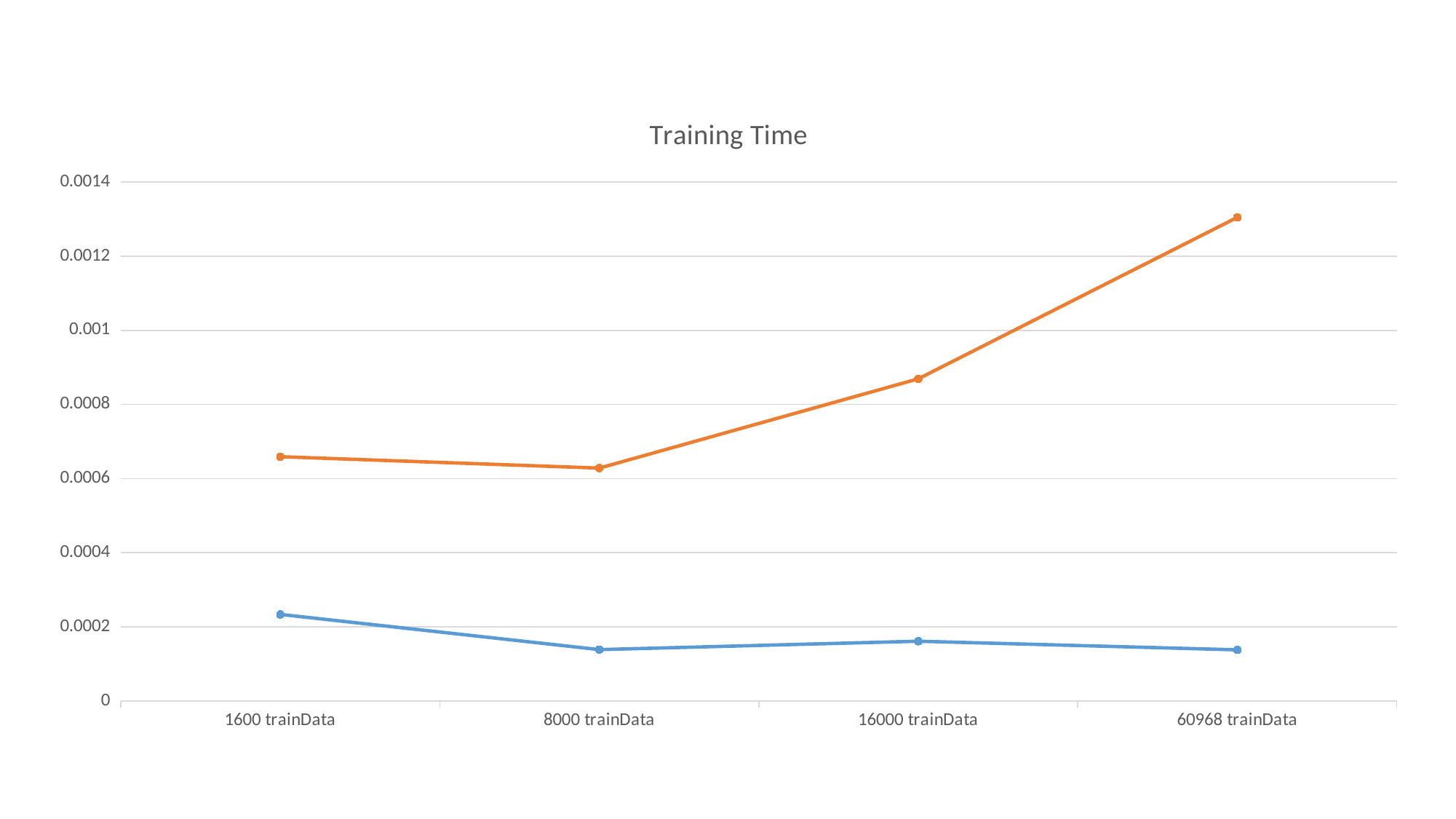

### Chart: Training Time

| Category | Uni_With REs | Multi_With REs |
|---|---|---|
| 1600 trainData | 0.00023351415991783124 | 0.0006590077280998187 |
| 8000 trainData | 0.00013855135440826375 | 0.000628299593925475 |
| 16000 trainData | 0.00016120518743991812 | 0.0008692933022975875 |
| 60968 trainData | 0.00013792140952183983 | 0.001304774874448775 |